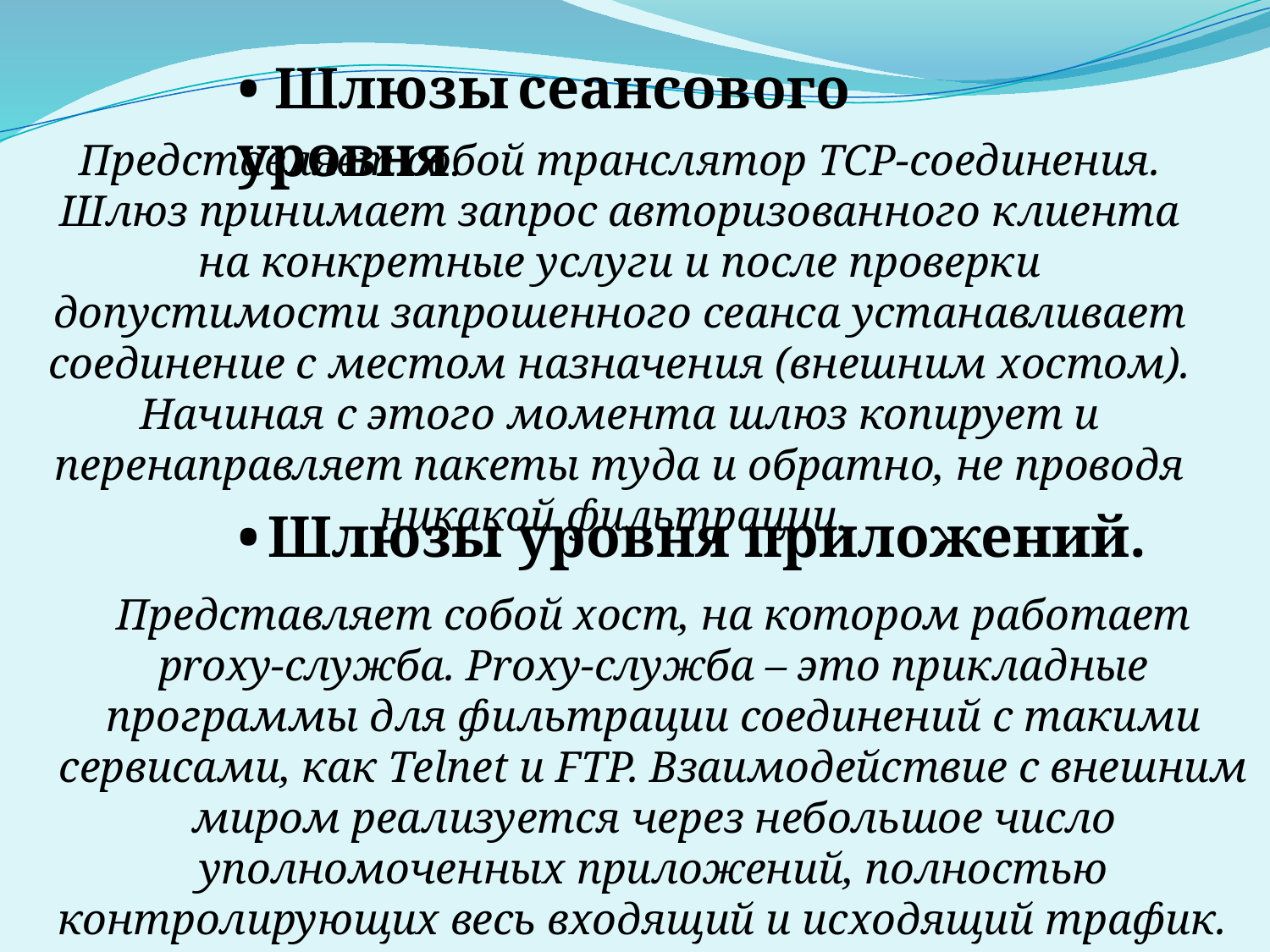

• Шлюзы сеансового уровня.
Представляет собой транслятор TCP-соединения. Шлюз принимает запрос авторизованного клиента на конкретные услуги и после проверки допустимости запрошенного сеанса устанавливает соединение с местом назначения (внешним хостом). Начиная с этого момента шлюз копирует и перенаправляет пакеты туда и обратно, не проводя никакой фильтрации.

• Шлюзы уровня приложений.
Представляет собой хост, на котором работает proxy-служба. Рroxy-служба – это прикладные программы для фильтрации соединений с такими сервисами, как Telnet и FTP. Взаимодействие с внешним миром реализуется через небольшое число уполномоченных приложений, полностью контролирующих весь входящий и исходящий трафик.